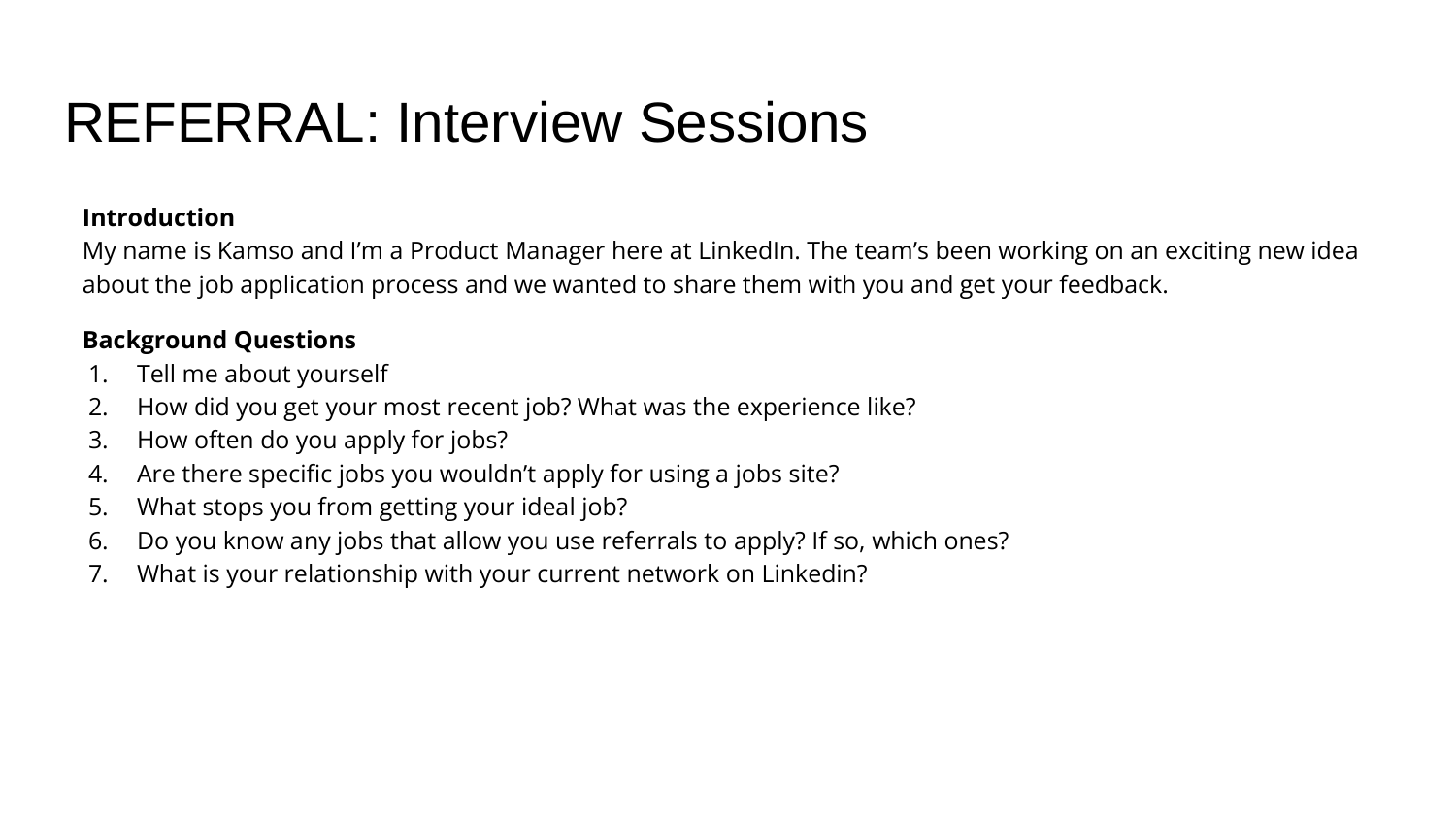

# REFERRAL: Interview Sessions
Introduction
My name is Kamso and I’m a Product Manager here at LinkedIn. The team’s been working on an exciting new idea about the job application process and we wanted to share them with you and get your feedback.

Background Questions
Tell me about yourself
How did you get your most recent job? What was the experience like?
How often do you apply for jobs?
Are there specific jobs you wouldn’t apply for using a jobs site?
What stops you from getting your ideal job?
Do you know any jobs that allow you use referrals to apply? If so, which ones?
What is your relationship with your current network on Linkedin?